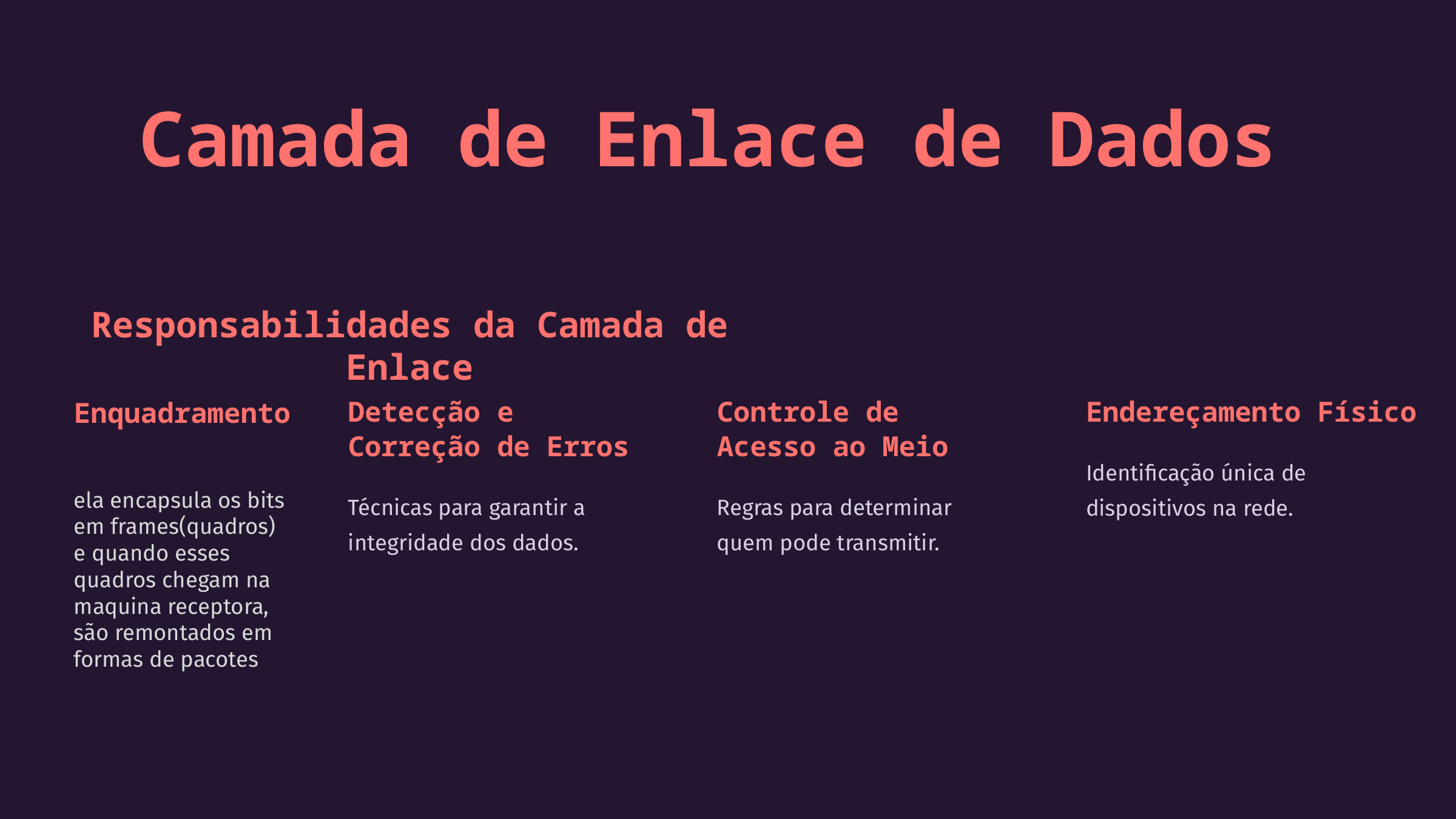

Camada de Enlace de Dados
Responsabilidades da Camada de Enlace

Detecção e Correção de Erros
Controle de Acesso ao Meio
Endereçamento Físico
Enquadramento

Identificação única de dispositivos na rede.
Técnicas para garantir a integridade dos dados.
Regras para determinar quem pode transmitir.
ela encapsula os bits em frames(quadros) e quando esses quadros chegam na maquina receptora, são remontados em formas de pacotes